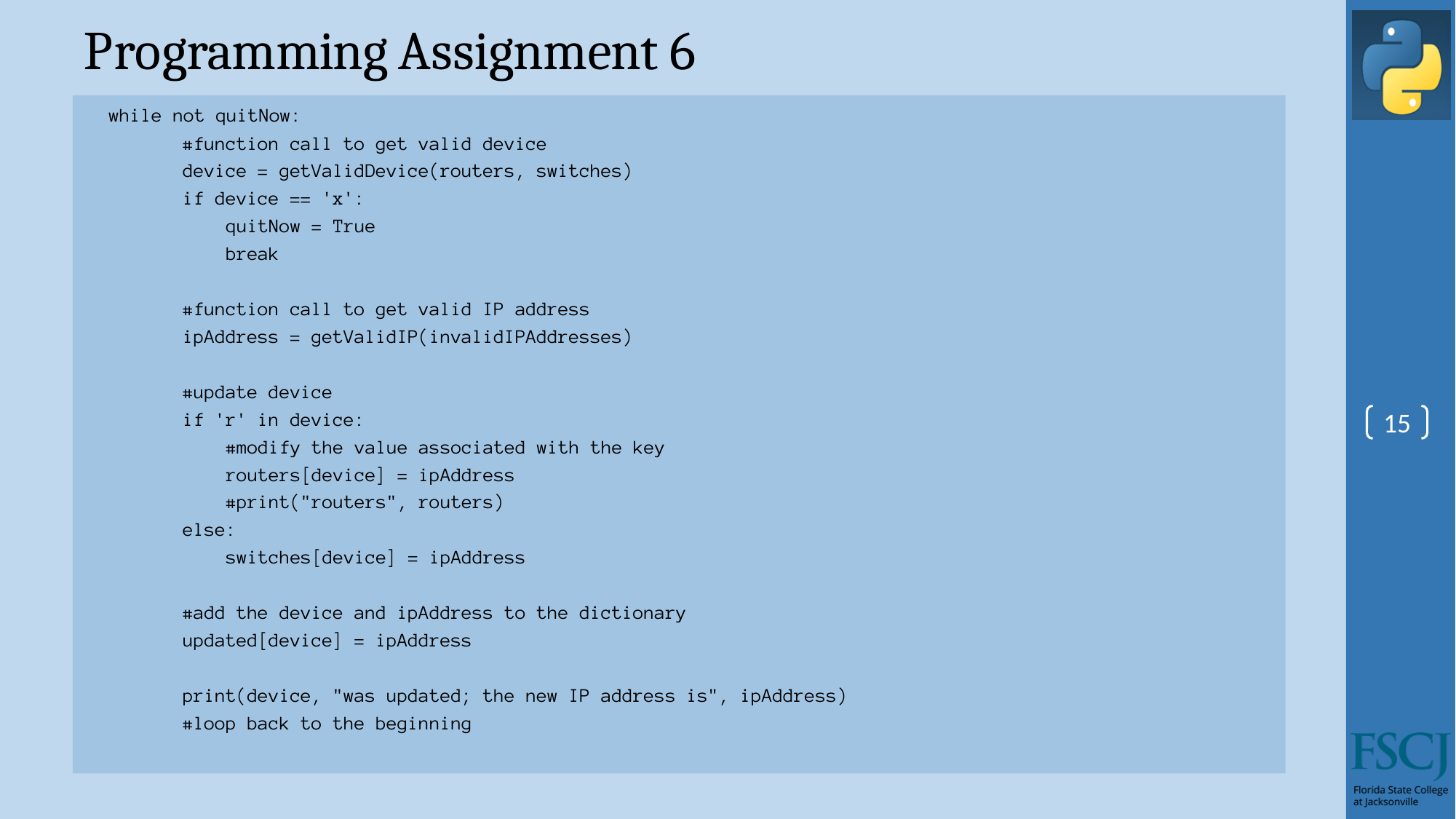

# Programming Assignment 6
 while not quitNow:
        #function call to get valid device
        device = getValidDevice(routers, switches)
        if device == 'x':
            quitNow = True
            break

        #function call to get valid IP address
        ipAddress = getValidIP(invalidIPAddresses)

        #update device
        if 'r' in device:
            #modify the value associated with the key
            routers[device] = ipAddress
            #print("routers", routers)
        else:
            switches[device] = ipAddress

        #add the device and ipAddress to the dictionary
        updated[device] = ipAddress

        print(device, "was updated; the new IP address is", ipAddress)
        #loop back to the beginning
15